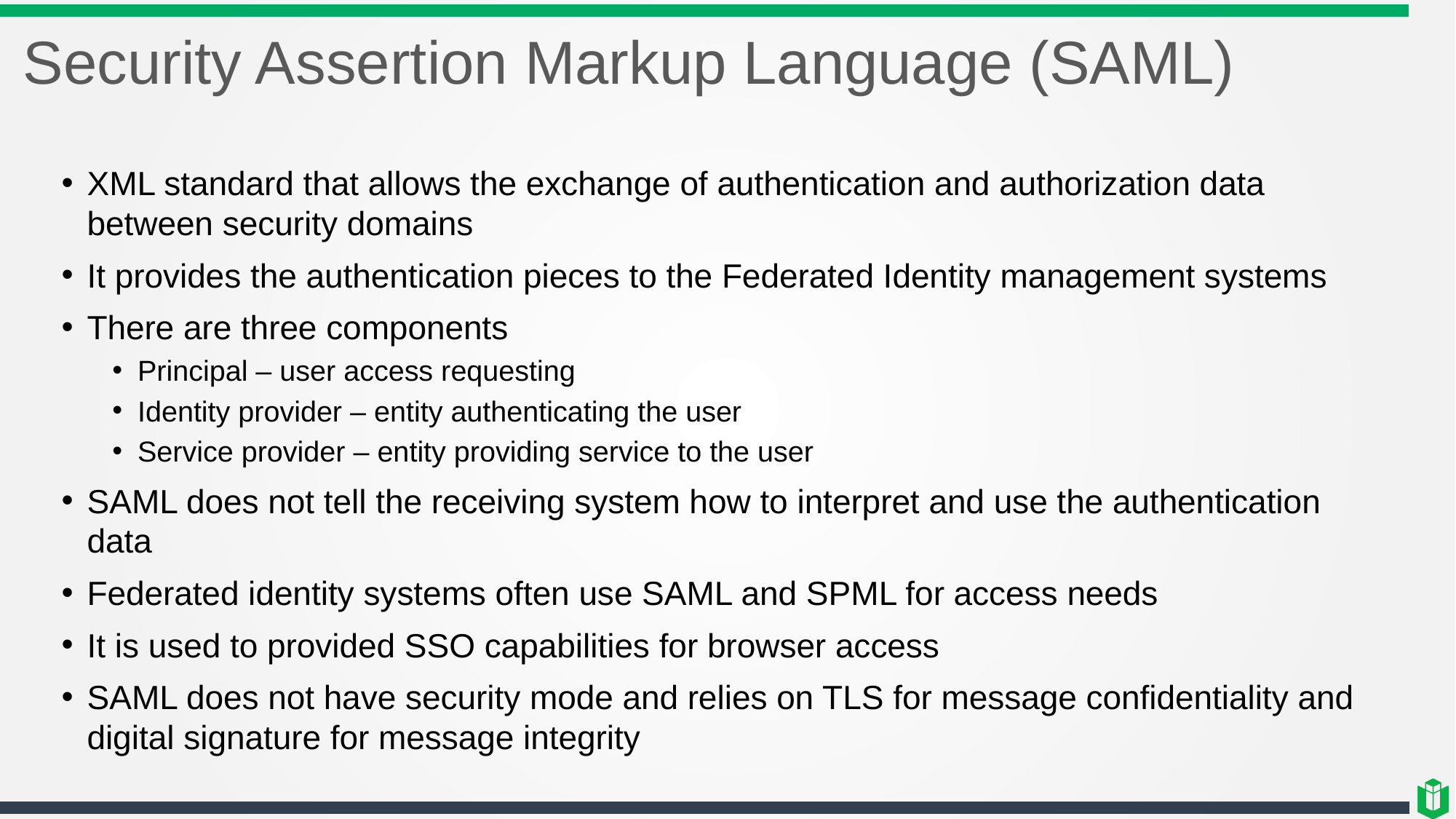

# Security Assertion Markup Language (SAML)

XML standard that allows the exchange of authentication and authorization data between security domains
It provides the authentication pieces to the Federated Identity management systems
There are three components
Principal – user access requesting
Identity provider – entity authenticating the user
Service provider – entity providing service to the user
SAML does not tell the receiving system how to interpret and use the authentication data
Federated identity systems often use SAML and SPML for access needs
It is used to provided SSO capabilities for browser access
SAML does not have security mode and relies on TLS for message confidentiality and digital signature for message integrity